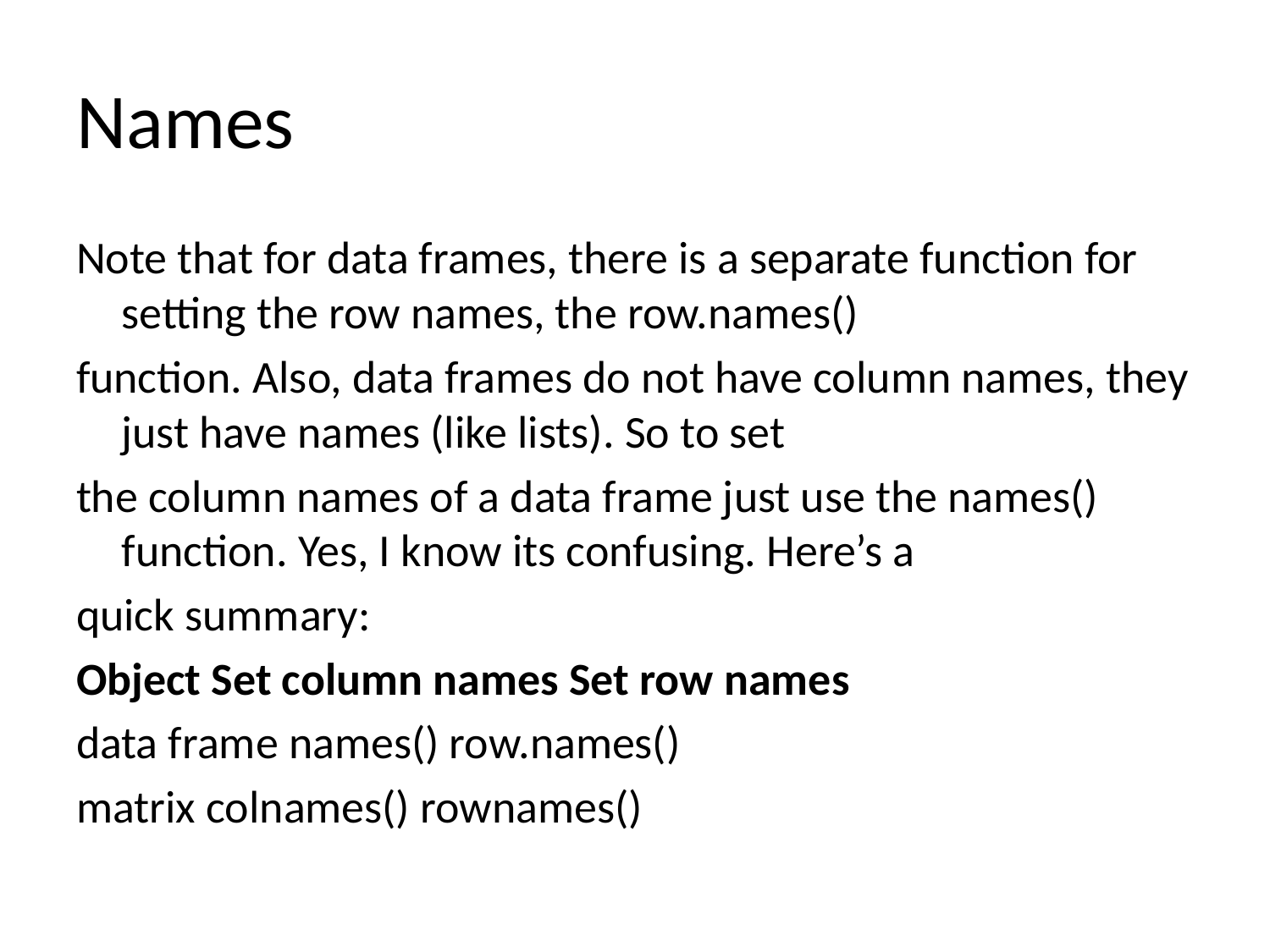

# Names
Note that for data frames, there is a separate function for setting the row names, the row.names()
function. Also, data frames do not have column names, they just have names (like lists). So to set
the column names of a data frame just use the names() function. Yes, I know its confusing. Here’s a
quick summary:
Object Set column names Set row names
data frame names() row.names()
matrix colnames() rownames()